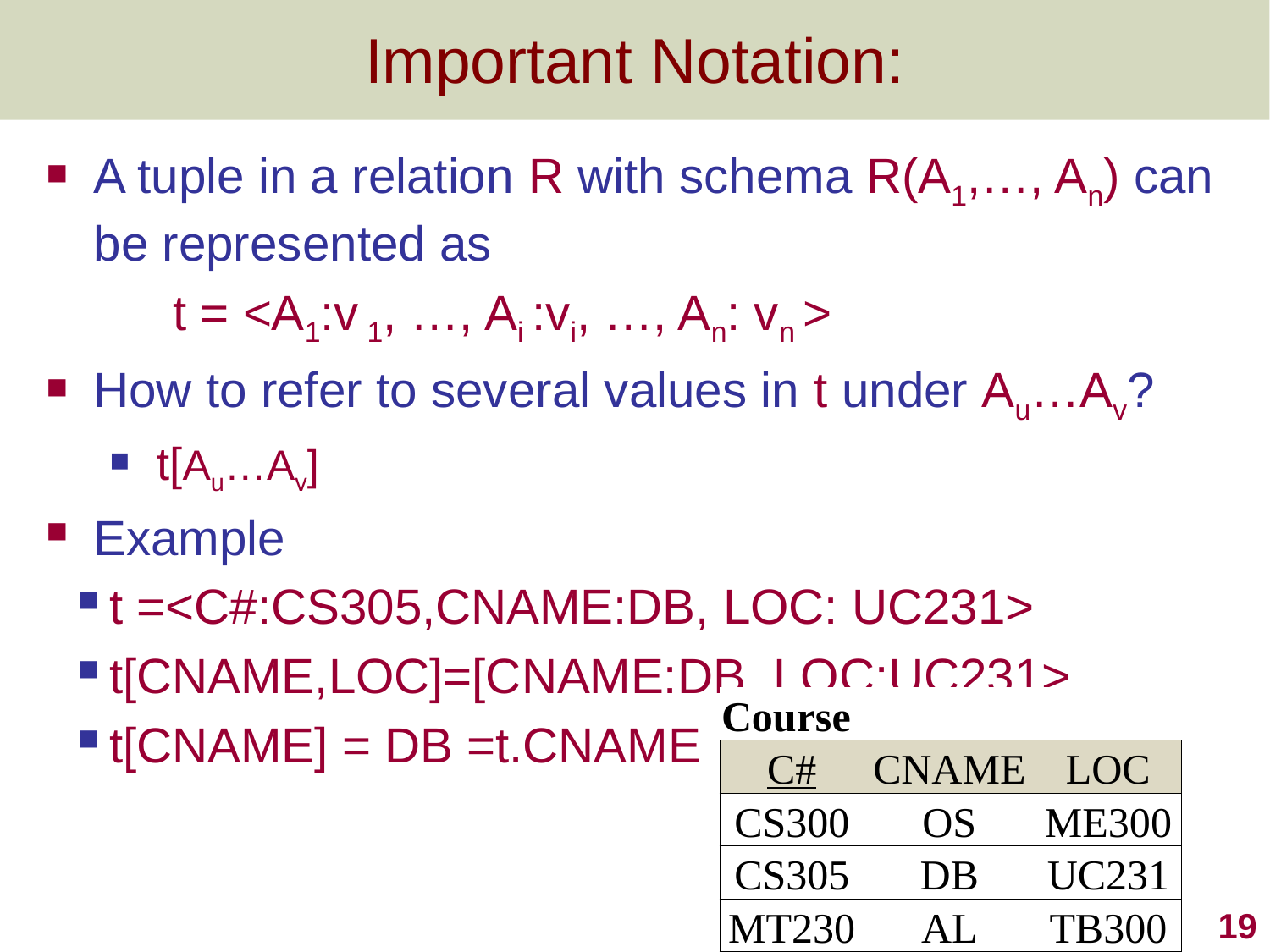

# Important Notation:
A tuple in a relation R with schema R(A1,…, An) can be represented as
	t = <A1:v 1, …, Ai :vi, …, An: vn >
How to refer to several values in t under Au…Av?
t[Au…Av]
Example
t =<C#:CS305,CNAME:DB, LOC: UC231>
t[CNAME,LOC]=[CNAME:DB, LOC:UC231>
t[CNAME] = DB =t.CNAME

| Course |  |  |
| --- | --- | --- |
| C# | CNAME | LOC |
| CS300 | OS | ME300 |
| CS305 | DB | UC231 |
| MT230 | AL | TB300 |
19